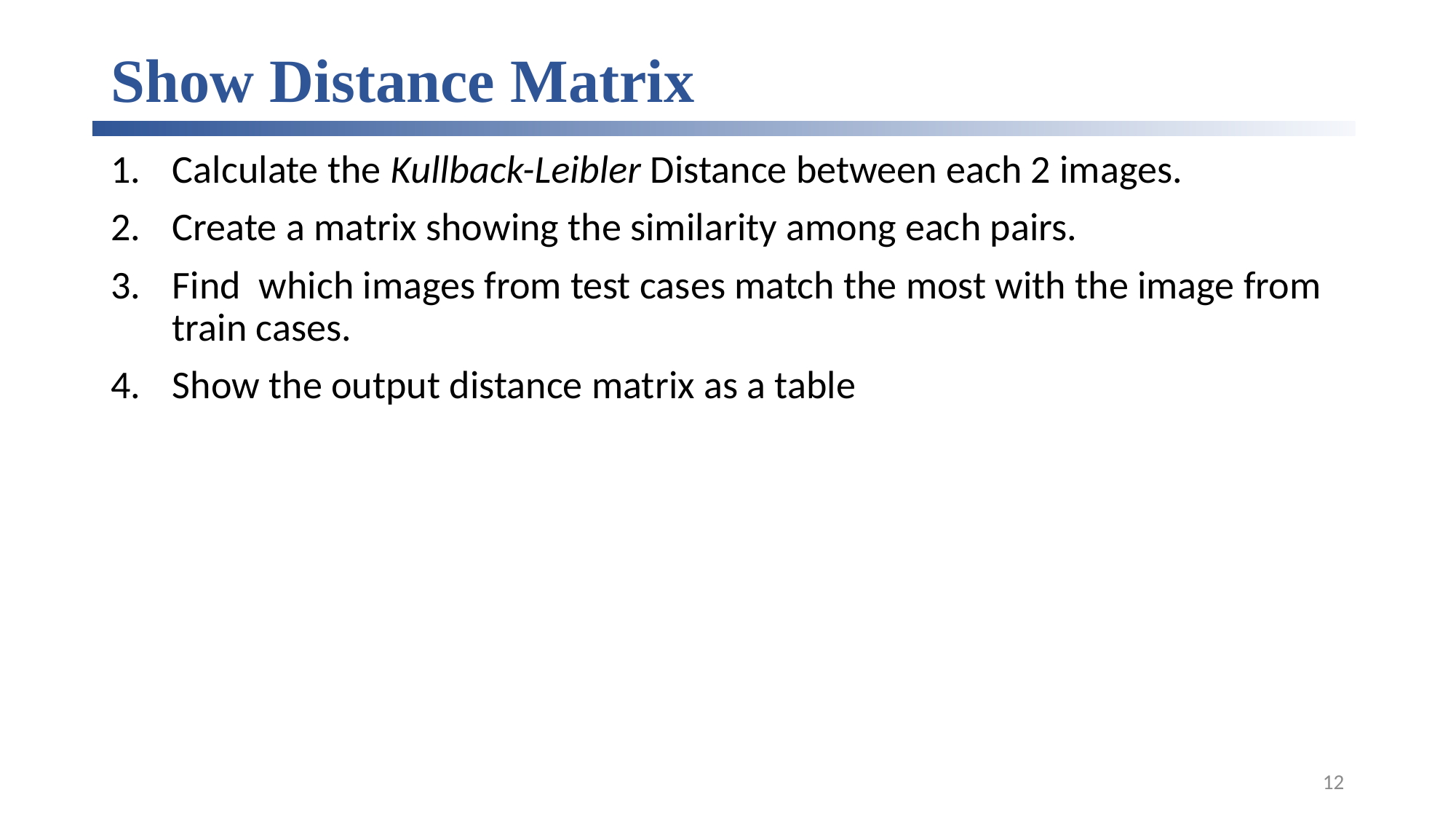

# Show Distance Matrix
Calculate the Kullback-Leibler Distance between each 2 images.
Create a matrix showing the similarity among each pairs.
Find  which images from test cases match the most with the image from train cases.
Show the output distance matrix as a table
12